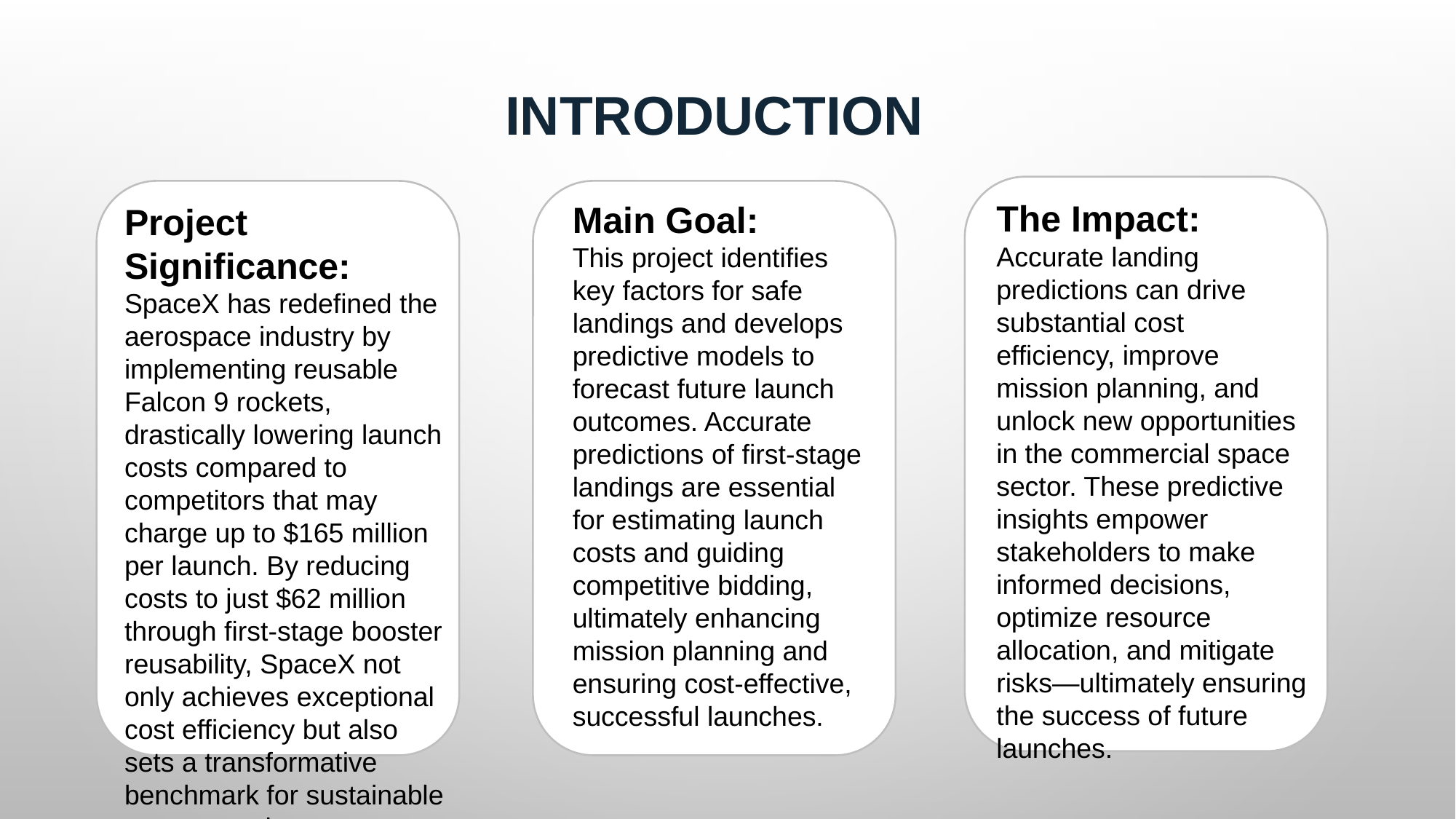

# INTRODUCTION

The Impact:
Accurate landing predictions can drive substantial cost efficiency, improve mission planning, and unlock new opportunities in the commercial space sector. These predictive insights empower stakeholders to make informed decisions, optimize resource allocation, and mitigate risks—ultimately ensuring the success of future launches.
Main Goal:
This project identifies key factors for safe landings and develops predictive models to forecast future launch outcomes. Accurate predictions of first-stage landings are essential for estimating launch costs and guiding competitive bidding, ultimately enhancing mission planning and ensuring cost-effective, successful launches.
Project Significance:
SpaceX has redefined the aerospace industry by implementing reusable Falcon 9 rockets, drastically lowering launch costs compared to competitors that may charge up to $165 million per launch. By reducing costs to just $62 million through first-stage booster reusability, SpaceX not only achieves exceptional cost efficiency but also sets a transformative benchmark for sustainable space travel.